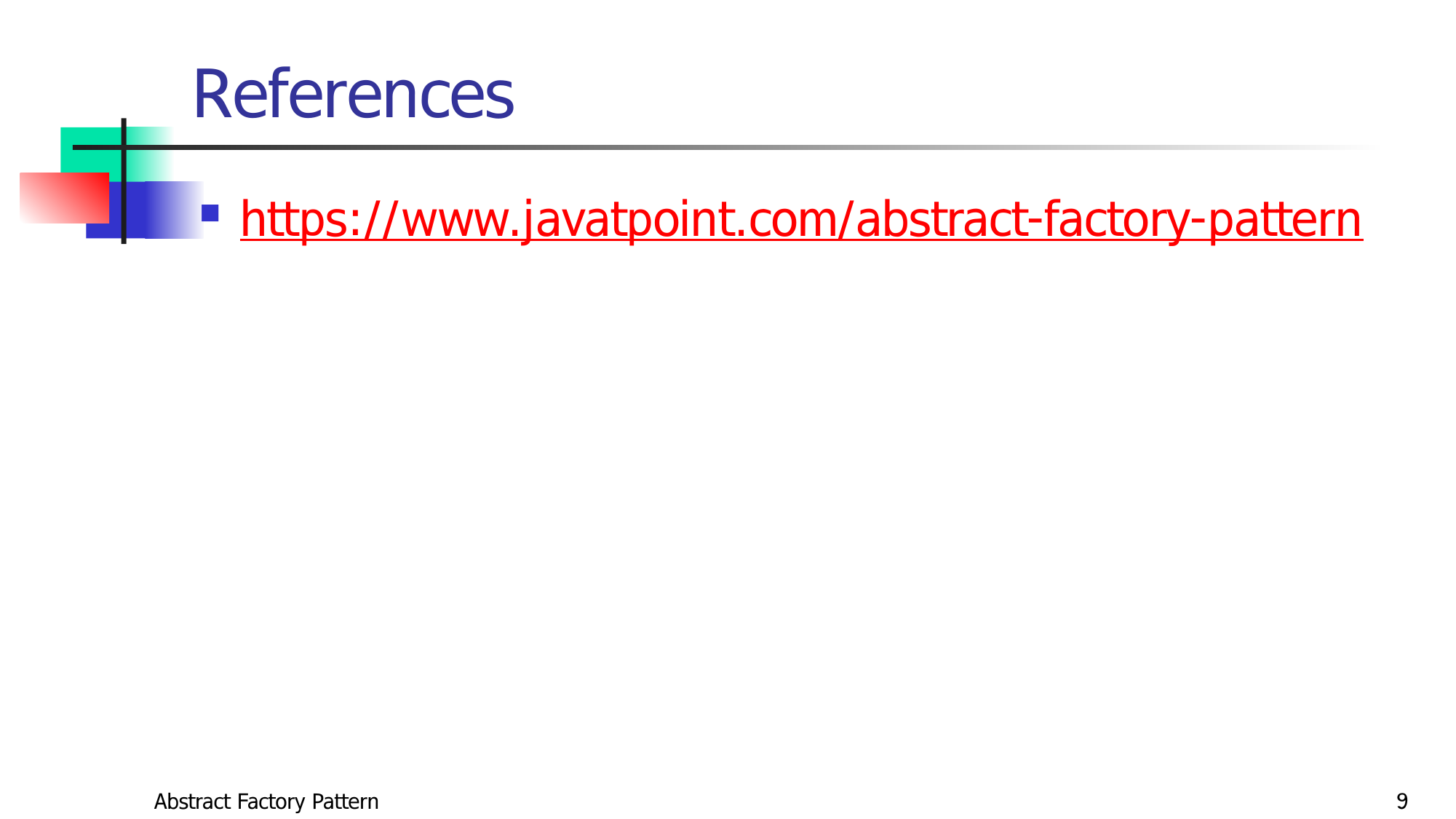

# References
https://www.javatpoint.com/abstract-factory-pattern

Abstract Factory Pattern
9